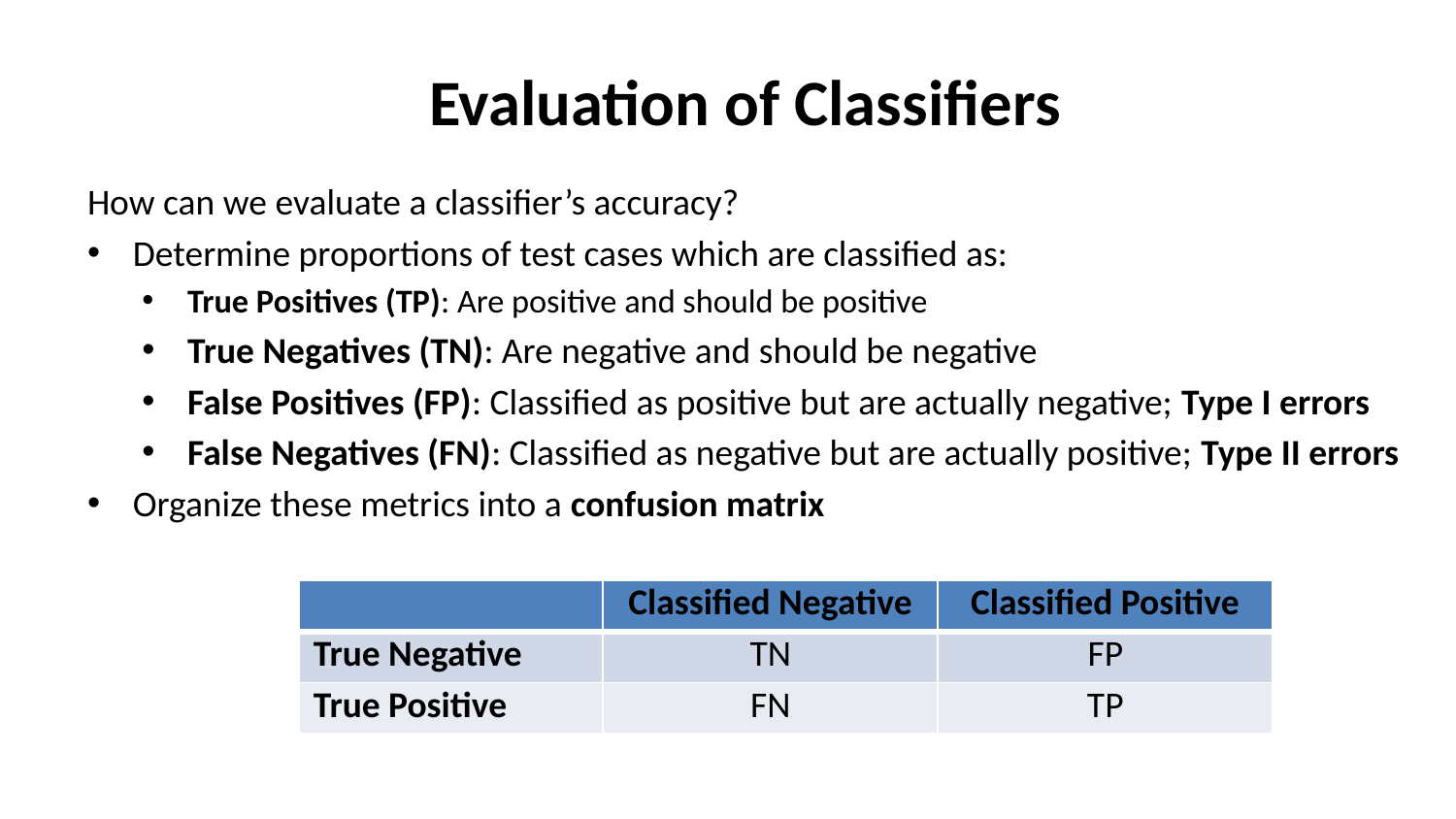

# Evaluation of Classifiers
How can we evaluate a classifier’s accuracy?
Determine proportions of test cases which are classified as:
True Positives (TP): Are positive and should be positive
True Negatives (TN): Are negative and should be negative
False Positives (FP): Classified as positive but are actually negative; Type I errors
False Negatives (FN): Classified as negative but are actually positive; Type II errors
Organize these metrics into a confusion matrix
|  | Classified Negative | Classified Positive |
| --- | --- | --- |
| True Negative | TN | FP |
| True Positive | FN | TP |